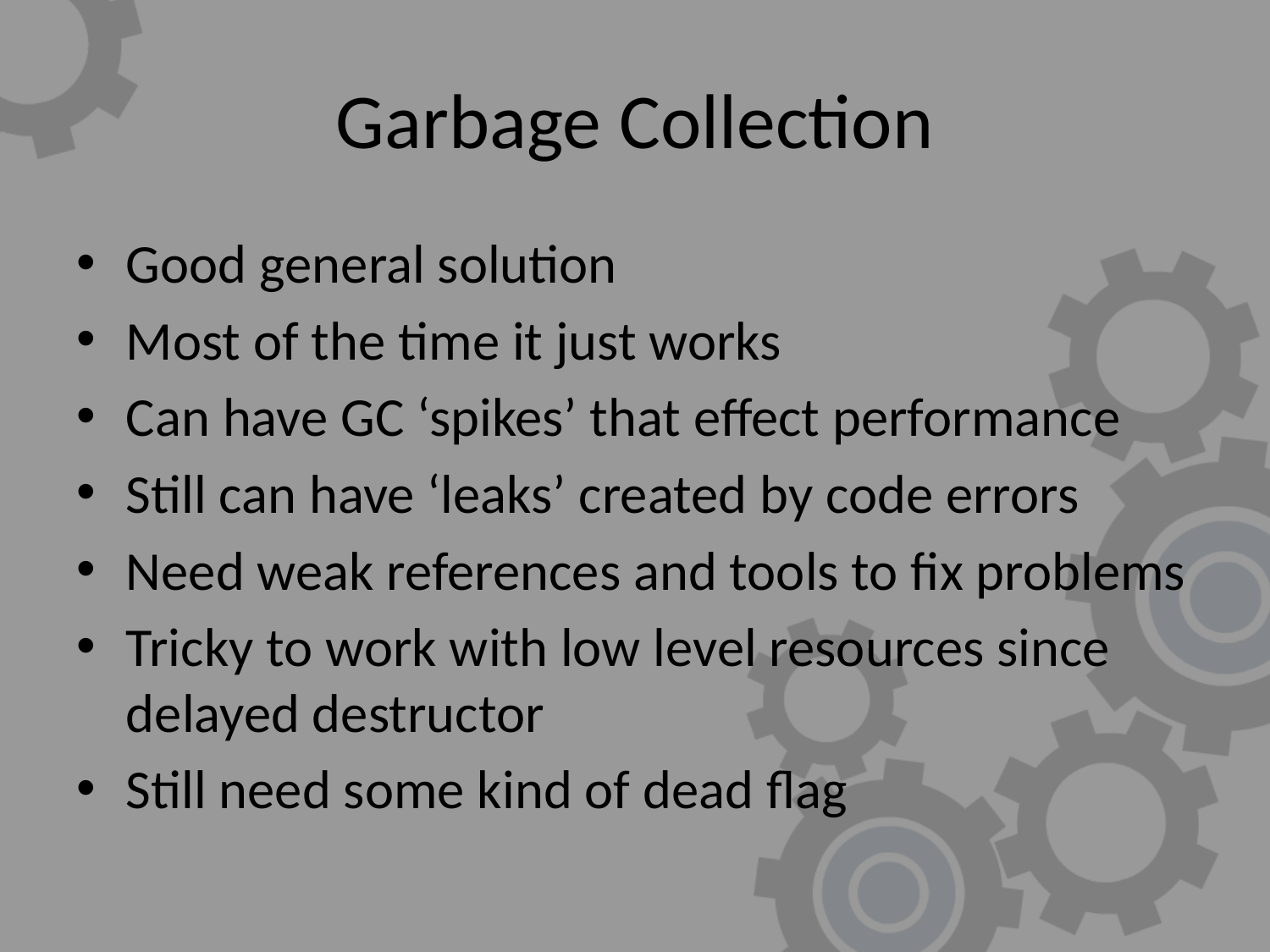

# Garbage Collection
Good general solution
Most of the time it just works
Can have GC ‘spikes’ that effect performance
Still can have ‘leaks’ created by code errors
Need weak references and tools to fix problems
Tricky to work with low level resources since delayed destructor
Still need some kind of dead flag